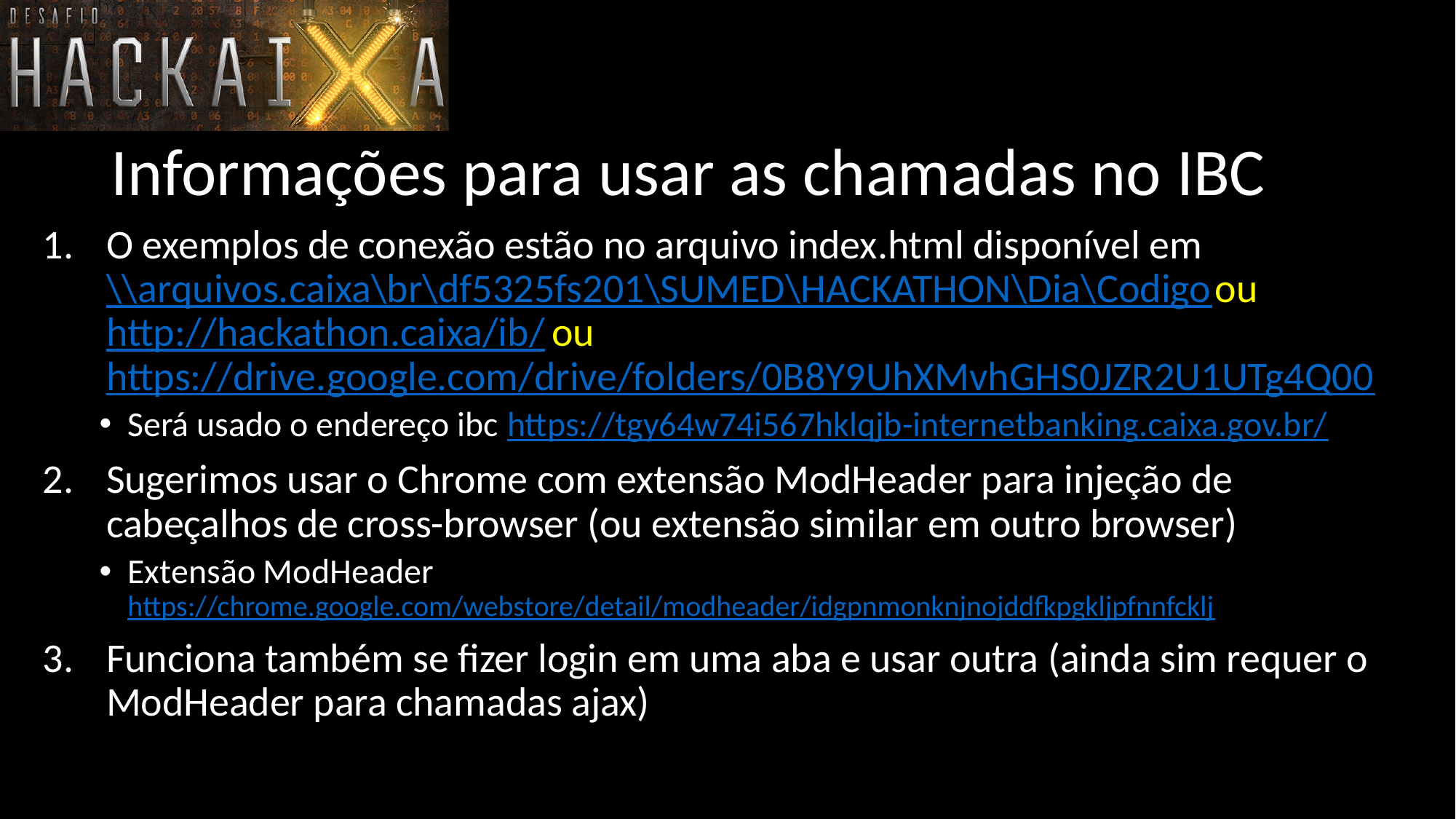

# Informações para usar as chamadas no IBC
O exemplos de conexão estão no arquivo index.html disponível em \\arquivos.caixa\br\df5325fs201\SUMED\HACKATHON\Dia\Codigo ou http://hackathon.caixa/ib/ ou https://drive.google.com/drive/folders/0B8Y9UhXMvhGHS0JZR2U1UTg4Q00
Será usado o endereço ibc https://tgy64w74i567hklqjb-internetbanking.caixa.gov.br/
Sugerimos usar o Chrome com extensão ModHeader para injeção de cabeçalhos de cross-browser (ou extensão similar em outro browser)
Extensão ModHeader https://chrome.google.com/webstore/detail/modheader/idgpnmonknjnojddfkpgkljpfnnfcklj
Funciona também se fizer login em uma aba e usar outra (ainda sim requer o ModHeader para chamadas ajax)